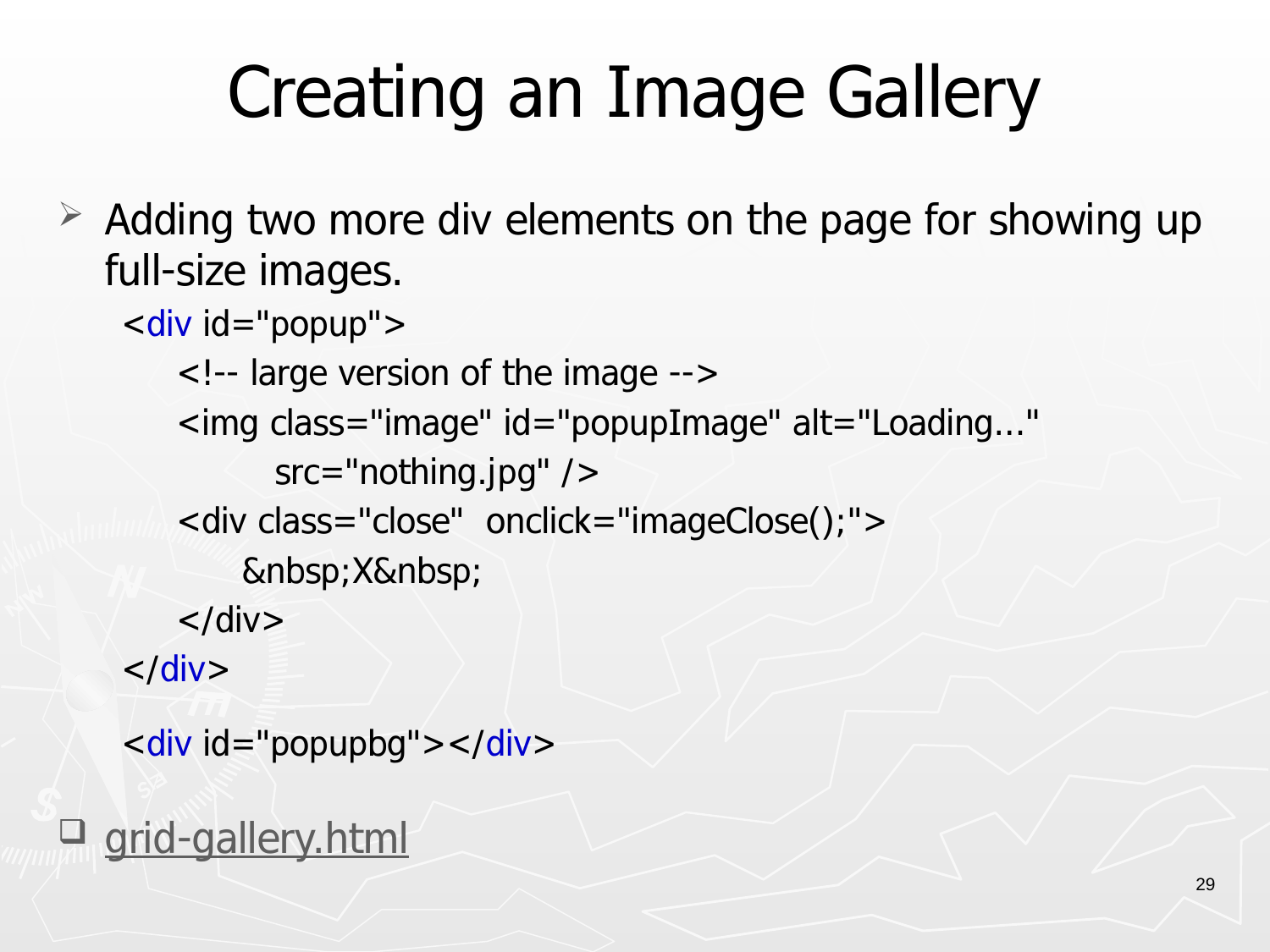

# Creating an Image Gallery
Adding two more div elements on the page for showing up full-size images.
<div id="popup">
     <!-- large version of the image -->
     <img class="image" id="popupImage" alt="Loading..."
              src="nothing.jpg" />
     <div class="close"  onclick="imageClose();">
           &nbsp;X&nbsp;
     </div>
</div>

<div id="popupbg"></div>

grid-gallery.html

29